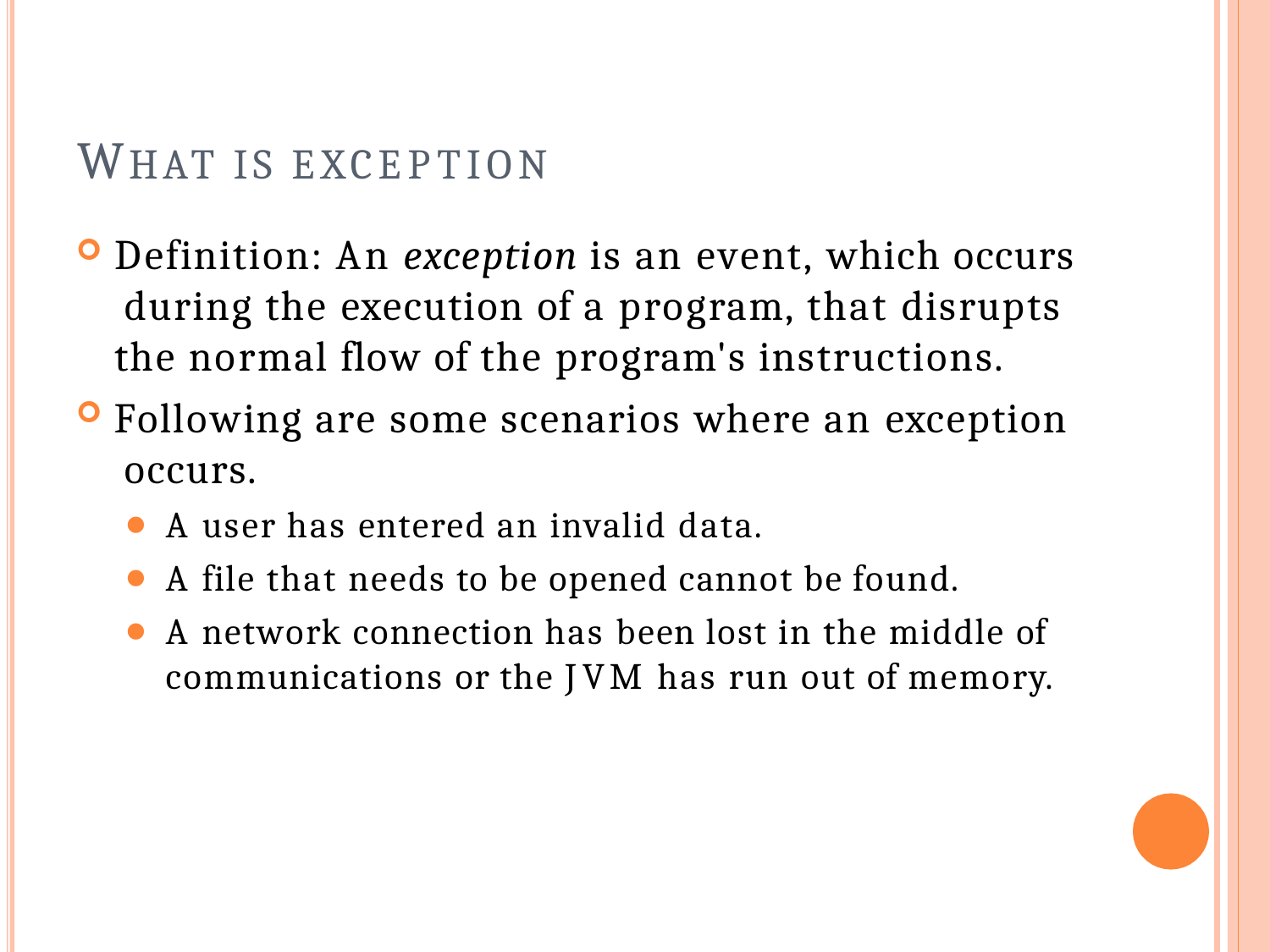

# WHAT IS EXCEPTION
Definition: An exception is an event, which occurs  during the execution of a program, that disrupts  the normal flow of the program's instructions.
Following are some scenarios where an exception  occurs.
A user has entered an invalid data.
A file that needs to be opened cannot be found.
A network connection has been lost in the middle of  communications or the JVM has run out of memory.